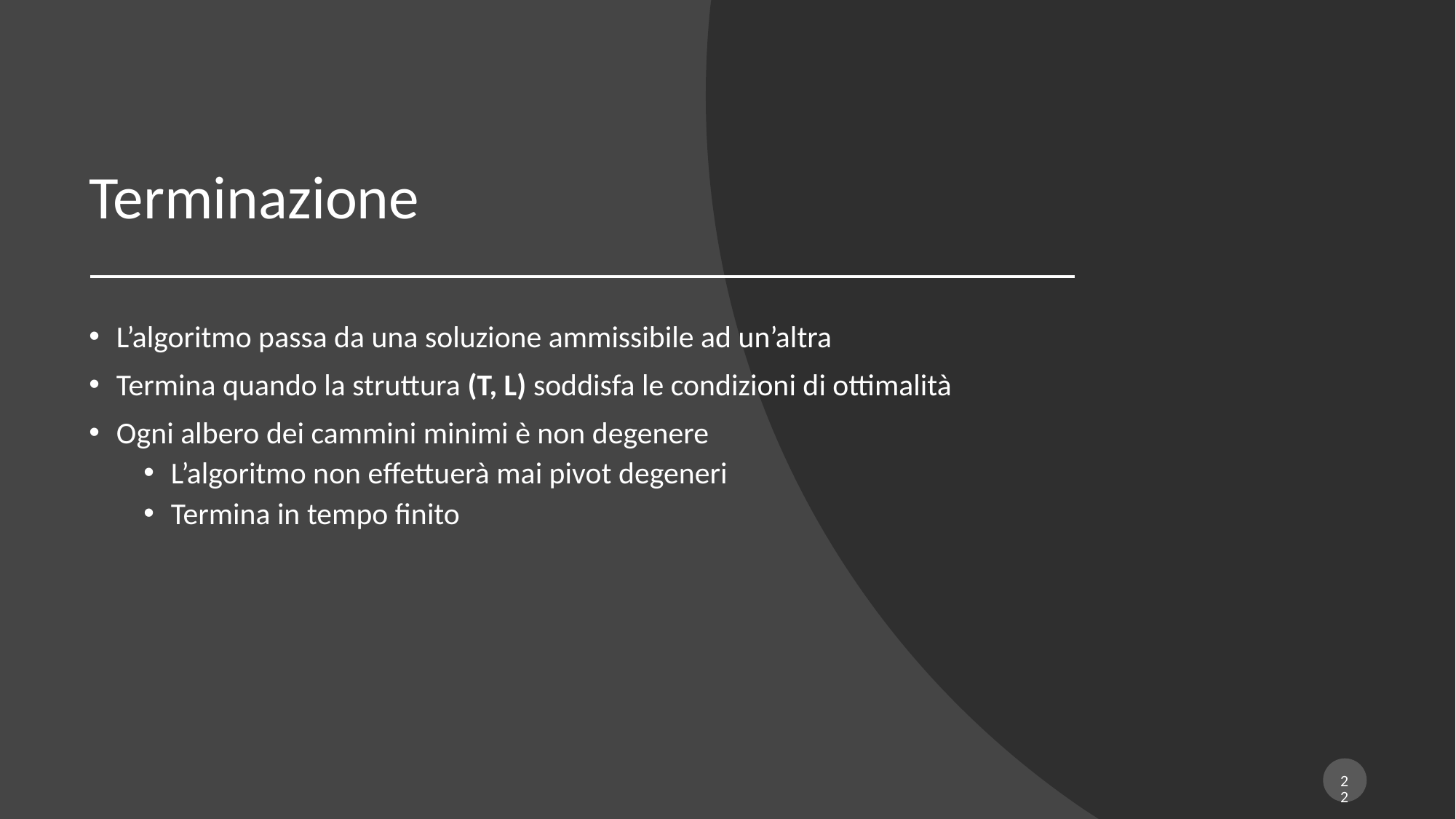

# Terminazione
L’algoritmo passa da una soluzione ammissibile ad un’altra
Termina quando la struttura (T, L) soddisfa le condizioni di ottimalità
Ogni albero dei cammini minimi è non degenere
L’algoritmo non effettuerà mai pivot degeneri
Termina in tempo finito
22